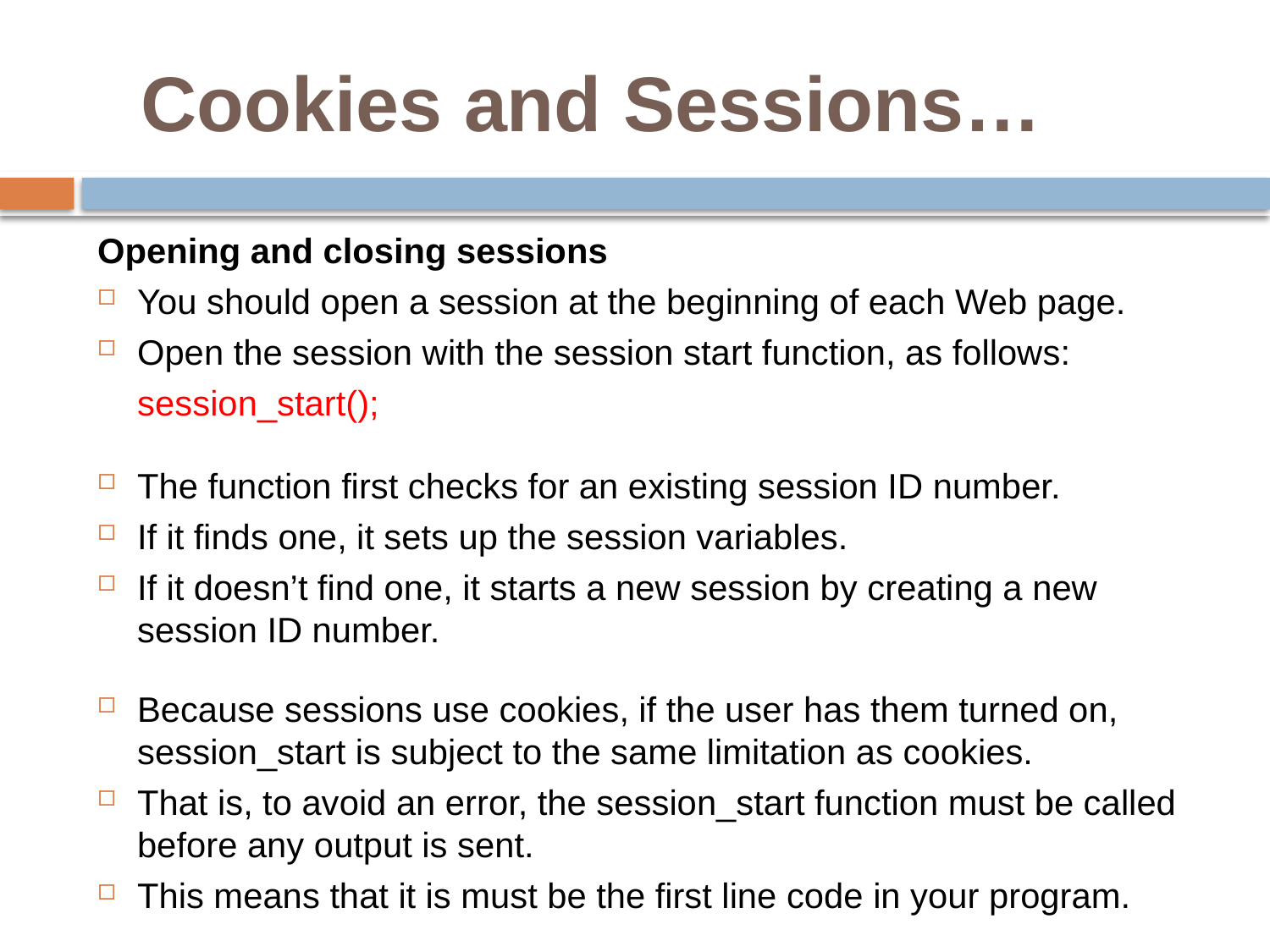

# Cookies and Sessions…
Opening and closing sessions
You should open a session at the beginning of each Web page.
Open the session with the session start function, as follows:
	session_start();

The function first checks for an existing session ID number.
If it finds one, it sets up the session variables.
If it doesn’t find one, it starts a new session by creating a new session ID number.

Because sessions use cookies, if the user has them turned on, session_start is subject to the same limitation as cookies.
That is, to avoid an error, the session_start function must be called before any output is sent.
This means that it is must be the first line code in your program.